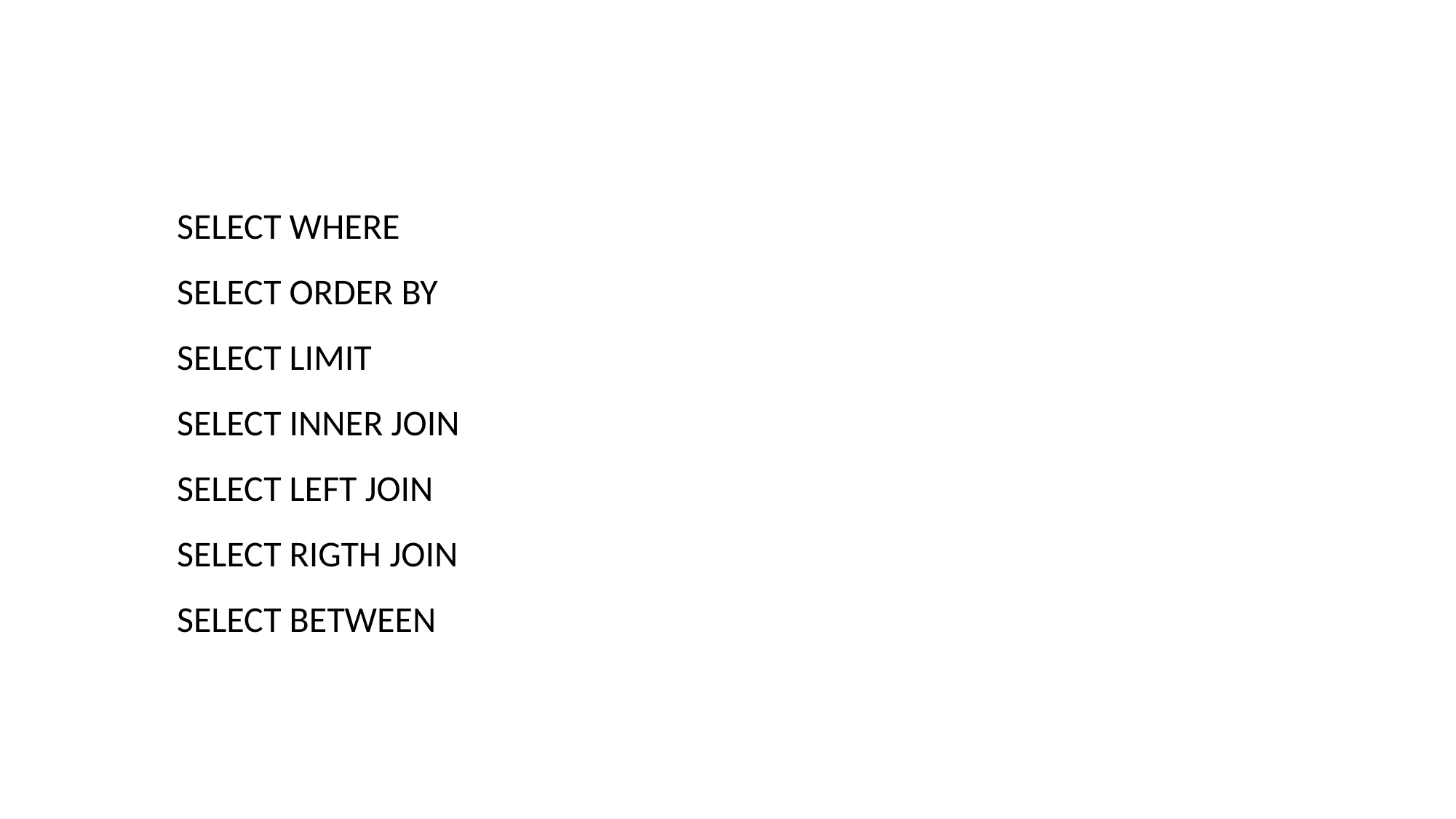

SELECT WHERE
SELECT ORDER BY
SELECT LIMIT
SELECT INNER JOIN
SELECT LEFT JOIN
SELECT RIGTH JOIN
SELECT BETWEEN